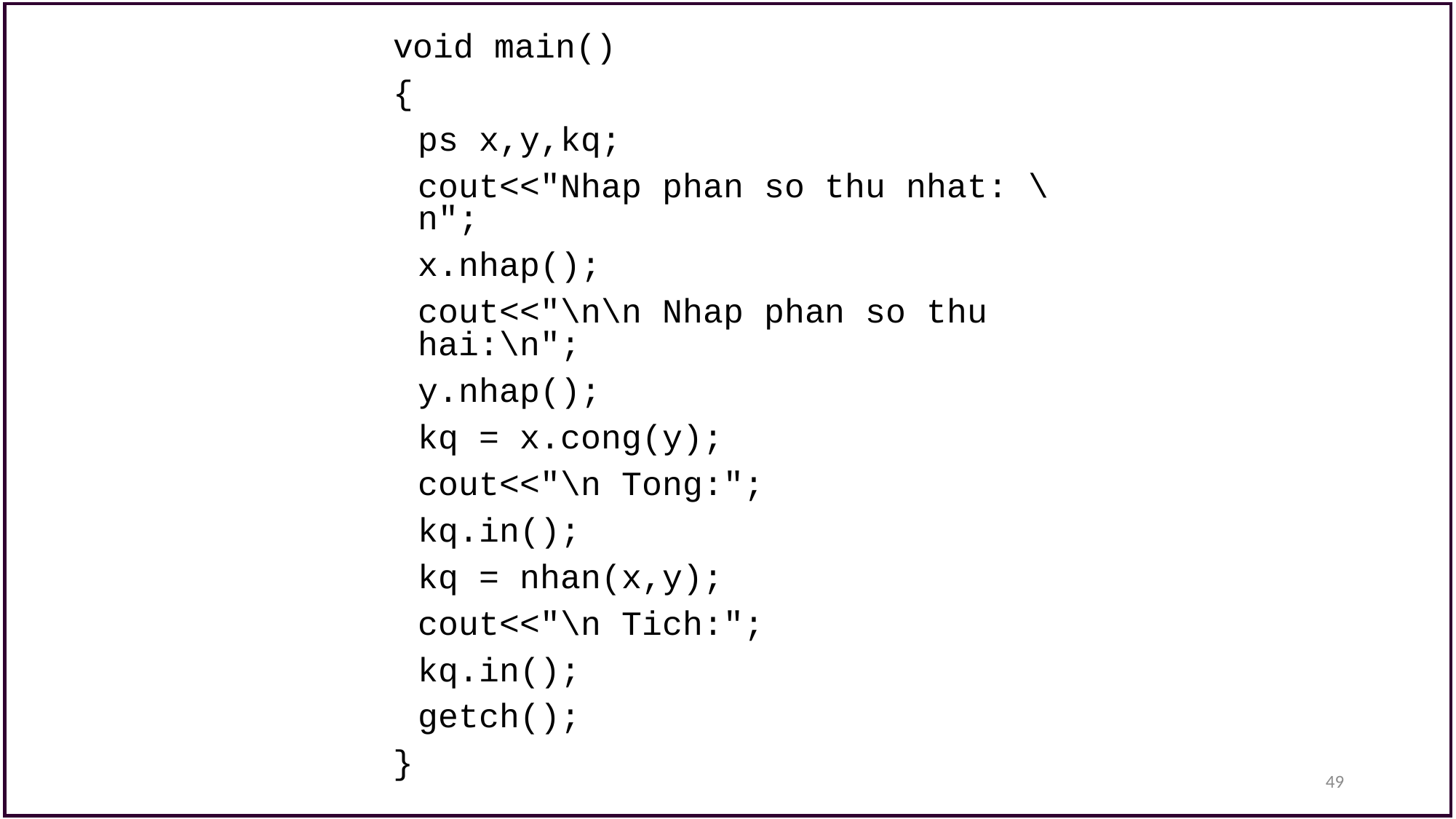

void main()
{
	ps x,y,kq;
	cout<<"Nhap phan so thu nhat: \n";
	x.nhap();
	cout<<"\n\n Nhap phan so thu hai:\n";
	y.nhap();
	kq = x.cong(y);
	cout<<"\n Tong:";
	kq.in();
	kq = nhan(x,y);
	cout<<"\n Tich:";
	kq.in();
	getch();
}
49